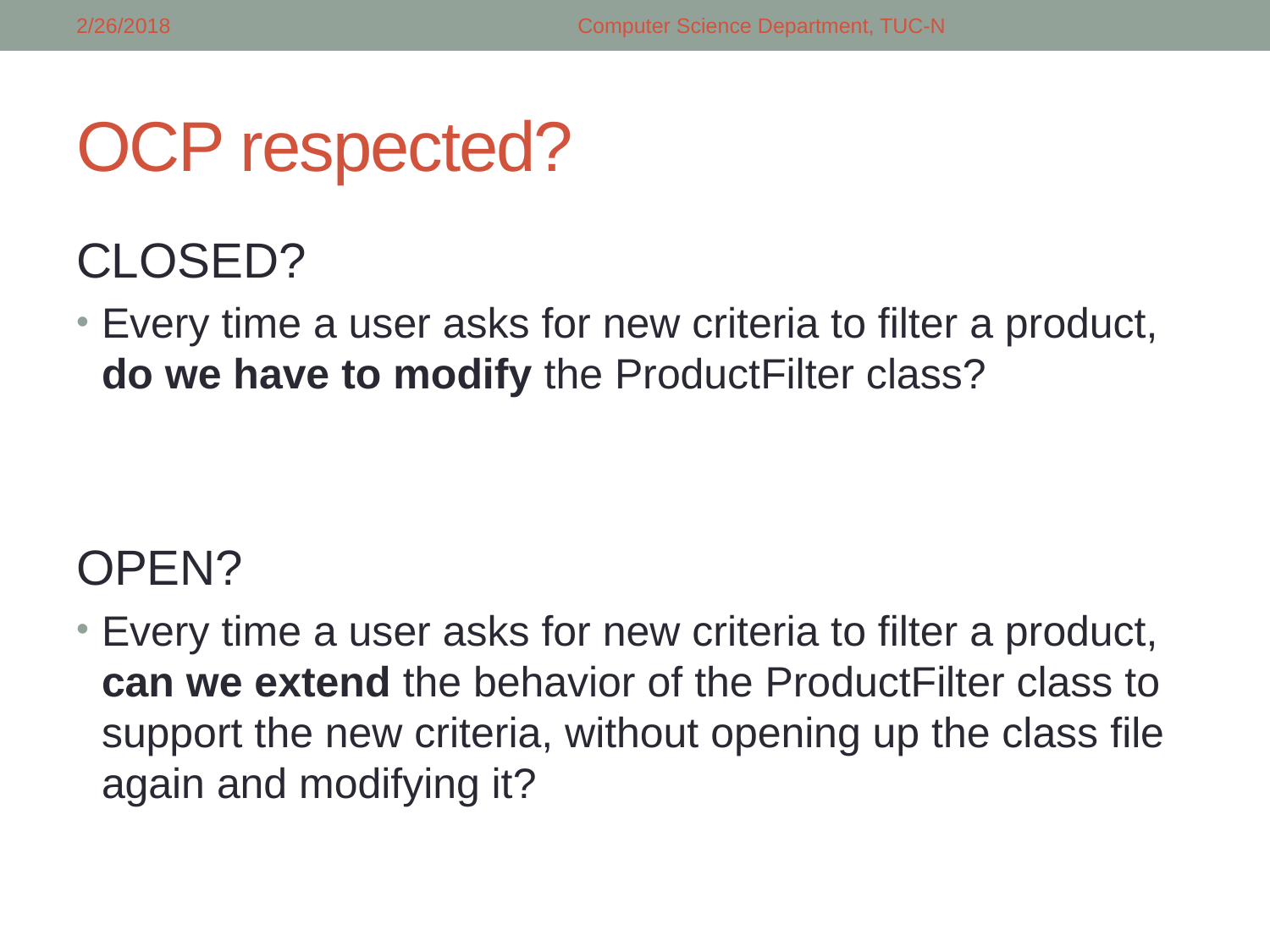

2/26/2018
Computer Science Department, TUC-N
# OCP respected?
CLOSED?
Every time a user asks for new criteria to filter a product, do we have to modify the ProductFilter class?

OPEN?
Every time a user asks for new criteria to filter a product, can we extend the behavior of the ProductFilter class to support the new criteria, without opening up the class file again and modifying it?